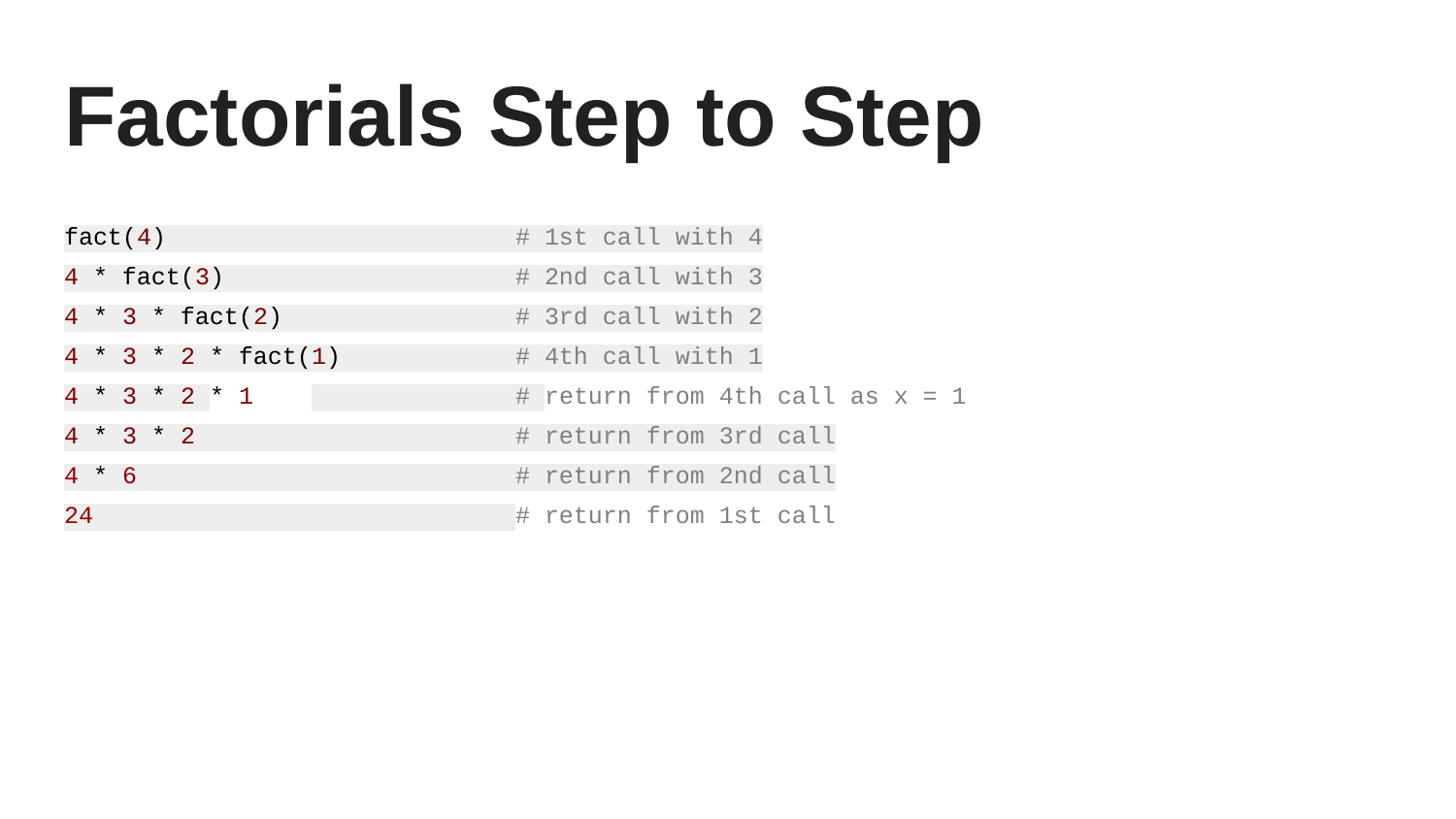

# Factorials Step to Step
fact(4)                        # 1st call with 4
4 * fact(3)                    # 2nd call with 3
4 * 3 * fact(2)                # 3rd call with 2
4 * 3 * 2 * fact(1)            # 4th call with 1
4 * 3 * 2 * 1                  # return from 4th call as x = 1
4 * 3 * 2                      # return from 3rd call
4 * 6                          # return from 2nd call
24                             # return from 1st call